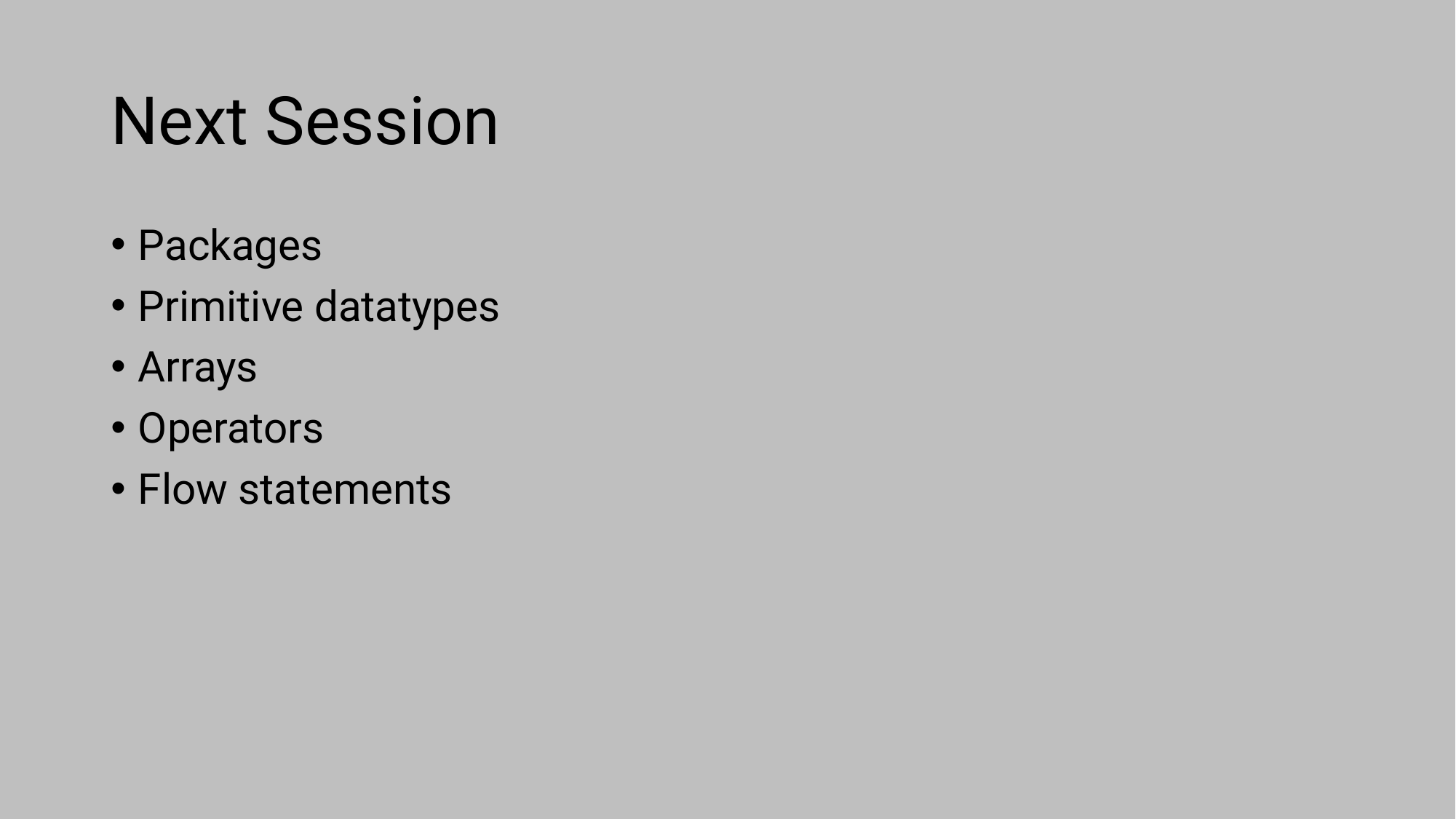

# Next Session
Packages
Primitive datatypes
Arrays
Operators
Flow statements